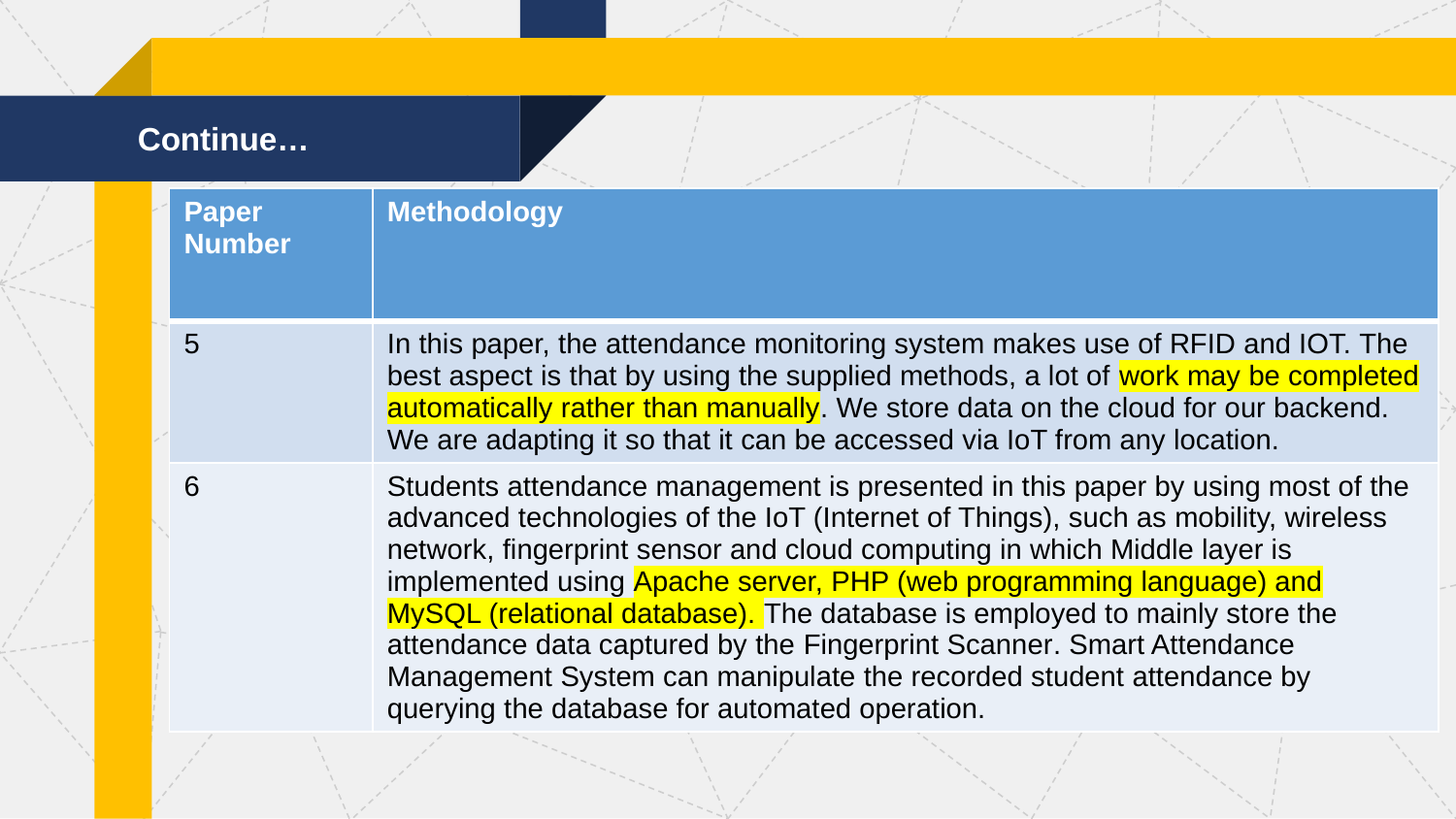

Continue…
| Paper Number | Methodology |
| --- | --- |
| 5 | In this paper, the attendance monitoring system makes use of RFID and IOT. The best aspect is that by using the supplied methods, a lot of work may be completed automatically rather than manually. We store data on the cloud for our backend. We are adapting it so that it can be accessed via IoT from any location. |
| 6 | Students attendance management is presented in this paper by using most of the advanced technologies of the IoT (Internet of Things), such as mobility, wireless network, fingerprint sensor and cloud computing in which Middle layer is implemented using Apache server, PHP (web programming language) and MySQL (relational database). The database is employed to mainly store the attendance data captured by the Fingerprint Scanner. Smart Attendance Management System can manipulate the recorded student attendance by querying the database for automated operation. |